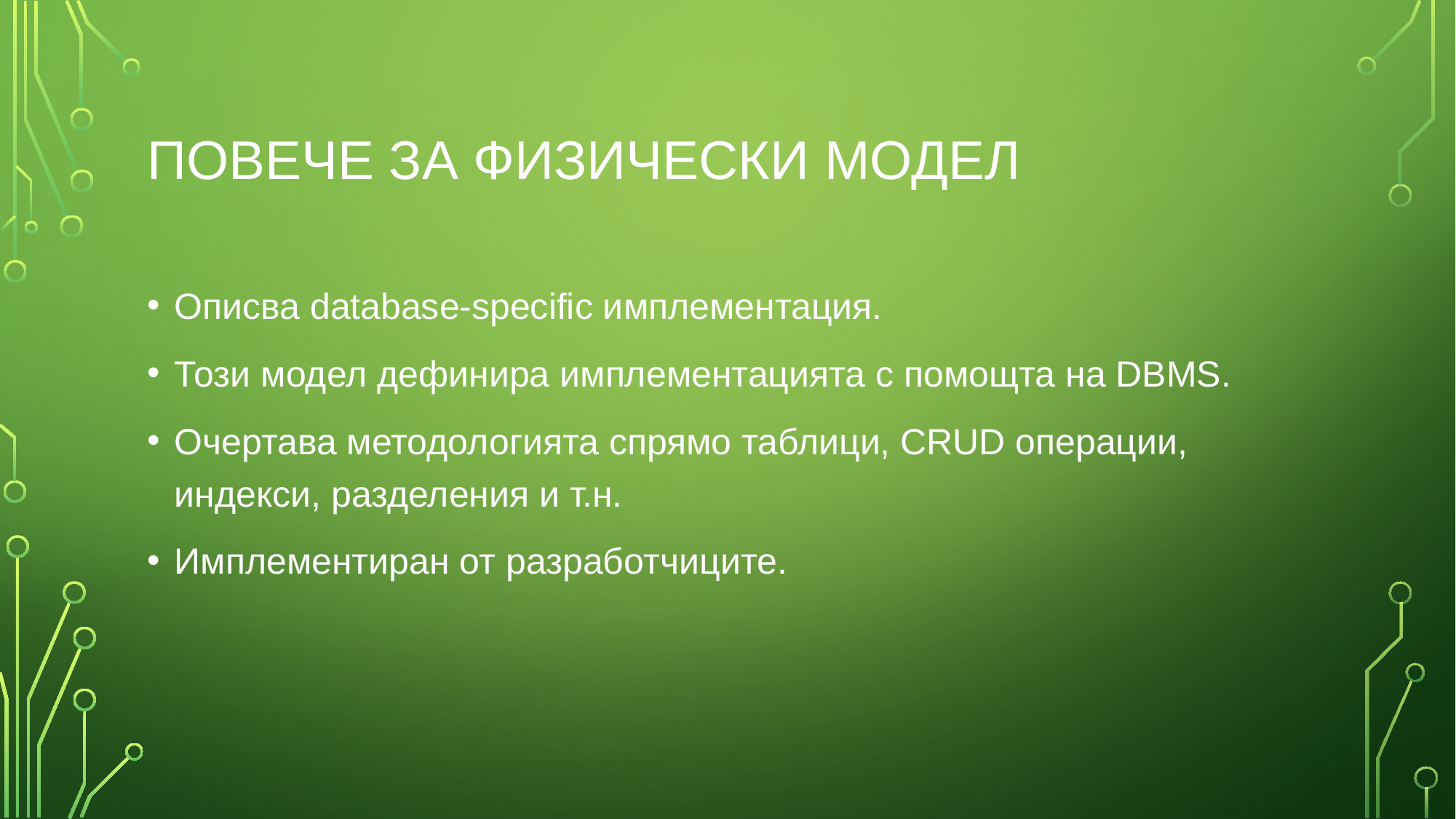

# ПОВЕЧЕ ЗА ФИЗИЧЕСКИ МОДЕЛ
Описва database-specific имплементация.
Този модел дефинира имплементацията с помощта на DBMS.
Очертава методологията спрямо таблици, CRUD операции, индекси, разделения и т.н.
Имплементиран от разработчиците.